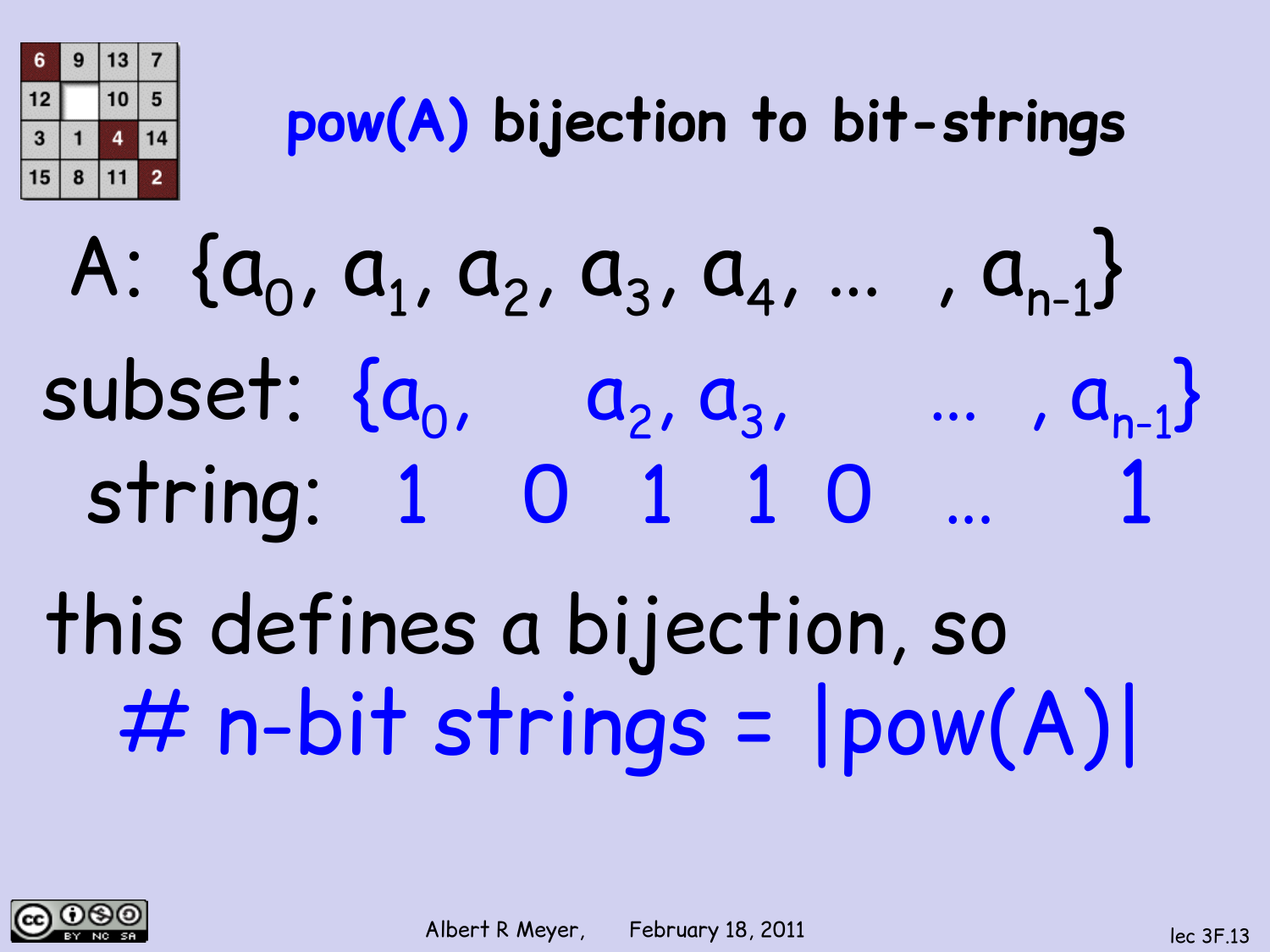

# pow(A) bijection to bit-strings
A	:  {a0, a1, a2, a3, a4, …  , an-1}
	subset:  {a0,     a2, a3,      …  , an-1}
string:   1    0   1   1  0   …     1
this defines a bijection, so
# n-bit strings = |pow(A)|